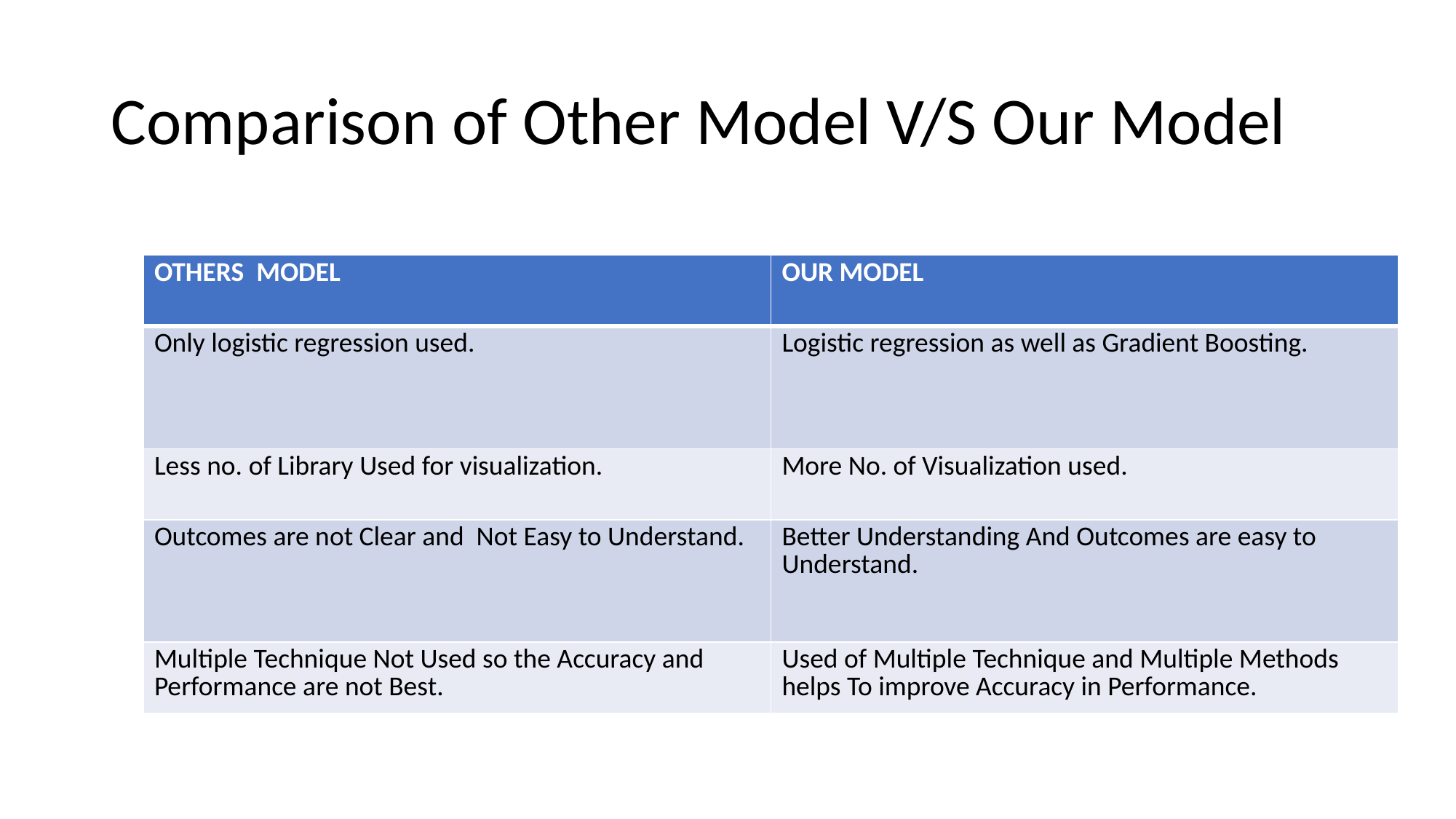

# Comparison of Other Model V/S Our Model
| OTHERS MODEL | OUR MODEL |
| --- | --- |
| Only logistic regression used. | Logistic regression as well as Gradient Boosting. |
| Less no. of Library Used for visualization. | More No. of Visualization used. |
| Outcomes are not Clear and Not Easy to Understand. | Better Understanding And Outcomes are easy to Understand. |
| Multiple Technique Not Used so the Accuracy and Performance are not Best. | Used of Multiple Technique and Multiple Methods helps To improve Accuracy in Performance. |